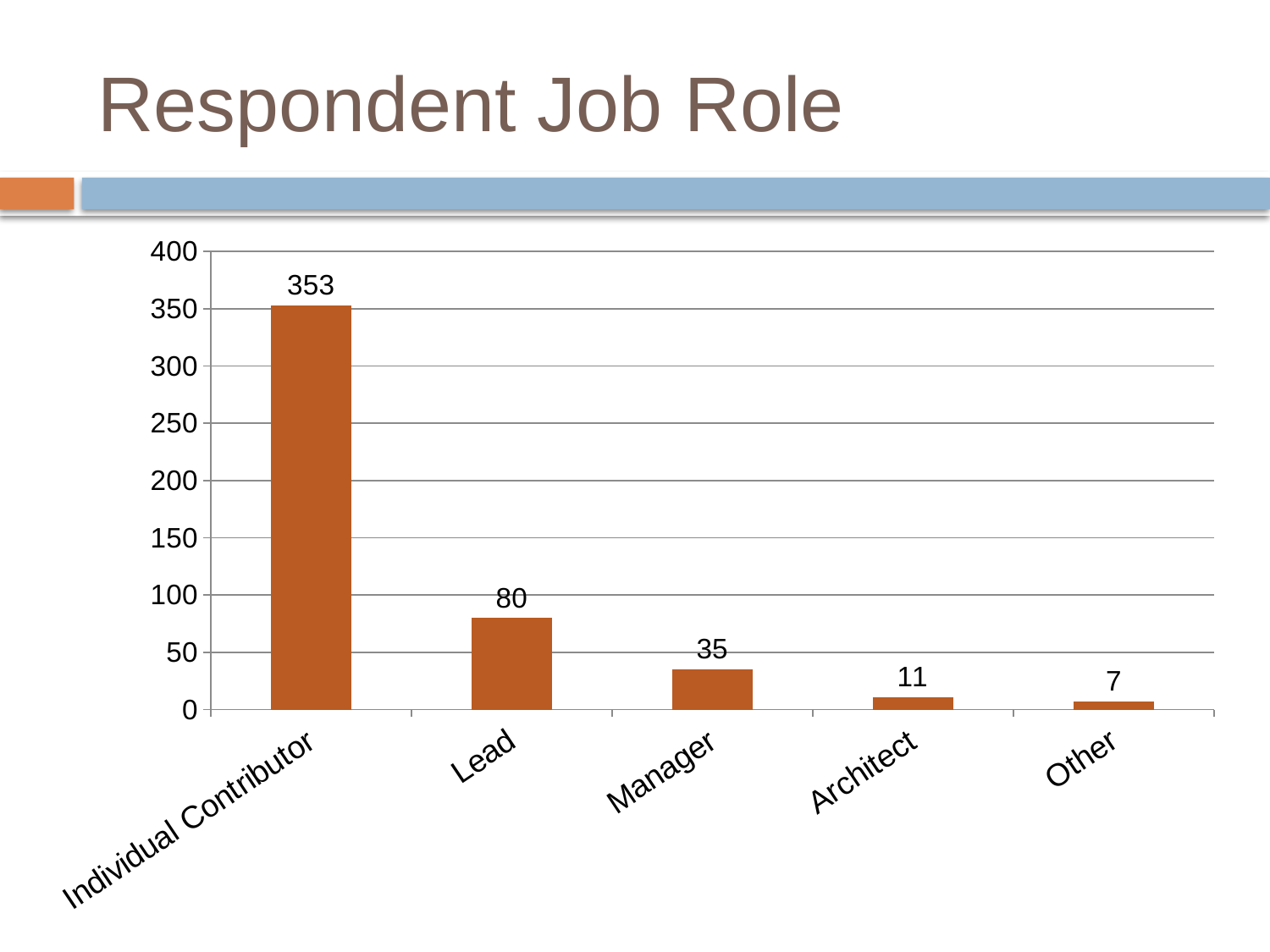

# Respondent Job Role

### Chart

| Category | Total |
|---|---|
| Individual Contributor | 353.0 |
| Lead | 80.0 |
| Manager | 35.0 |
| Architect | 11.0 |
| Other | 7.0 |